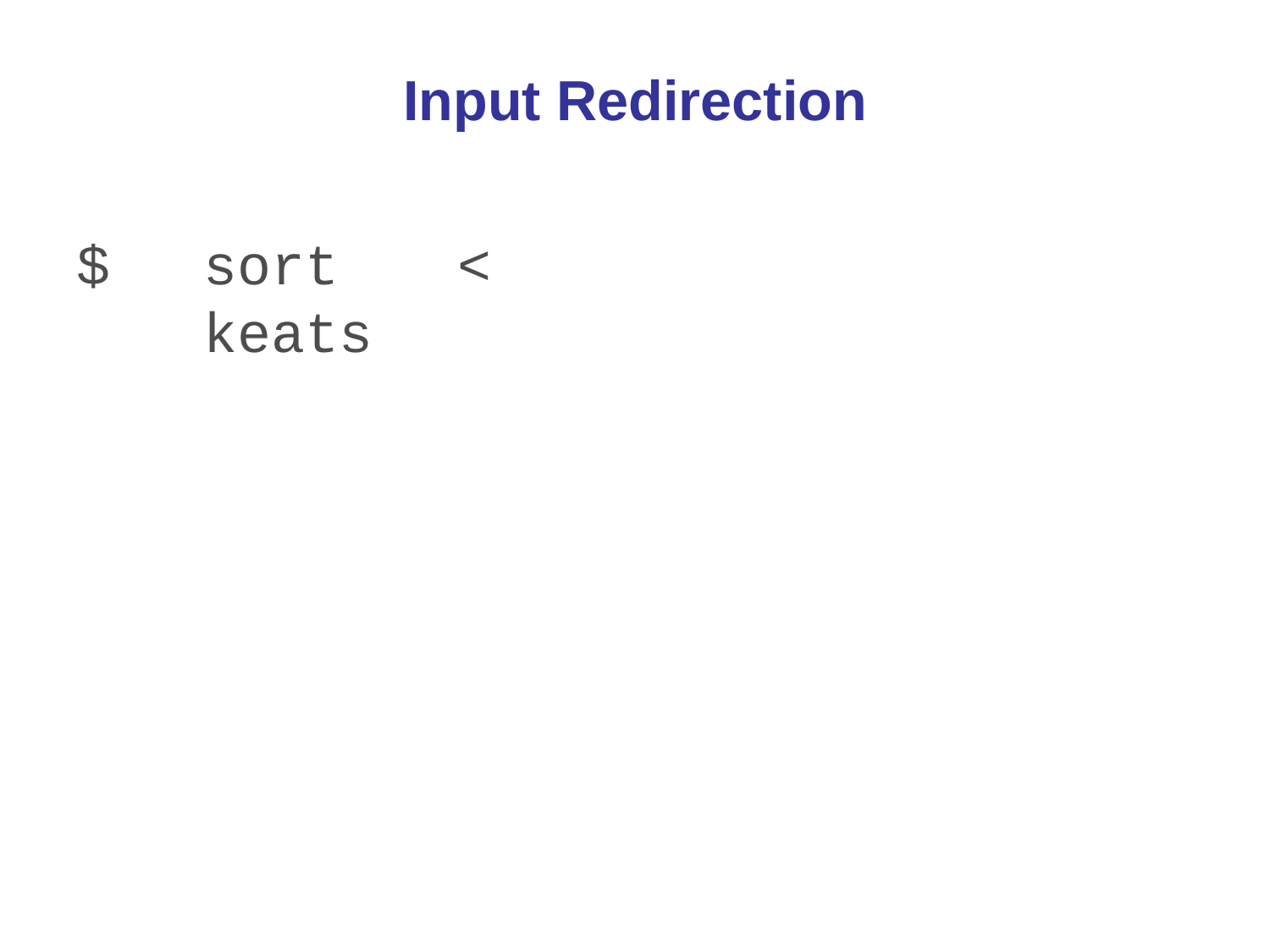

# Input Redirection
$	sort	<	keats